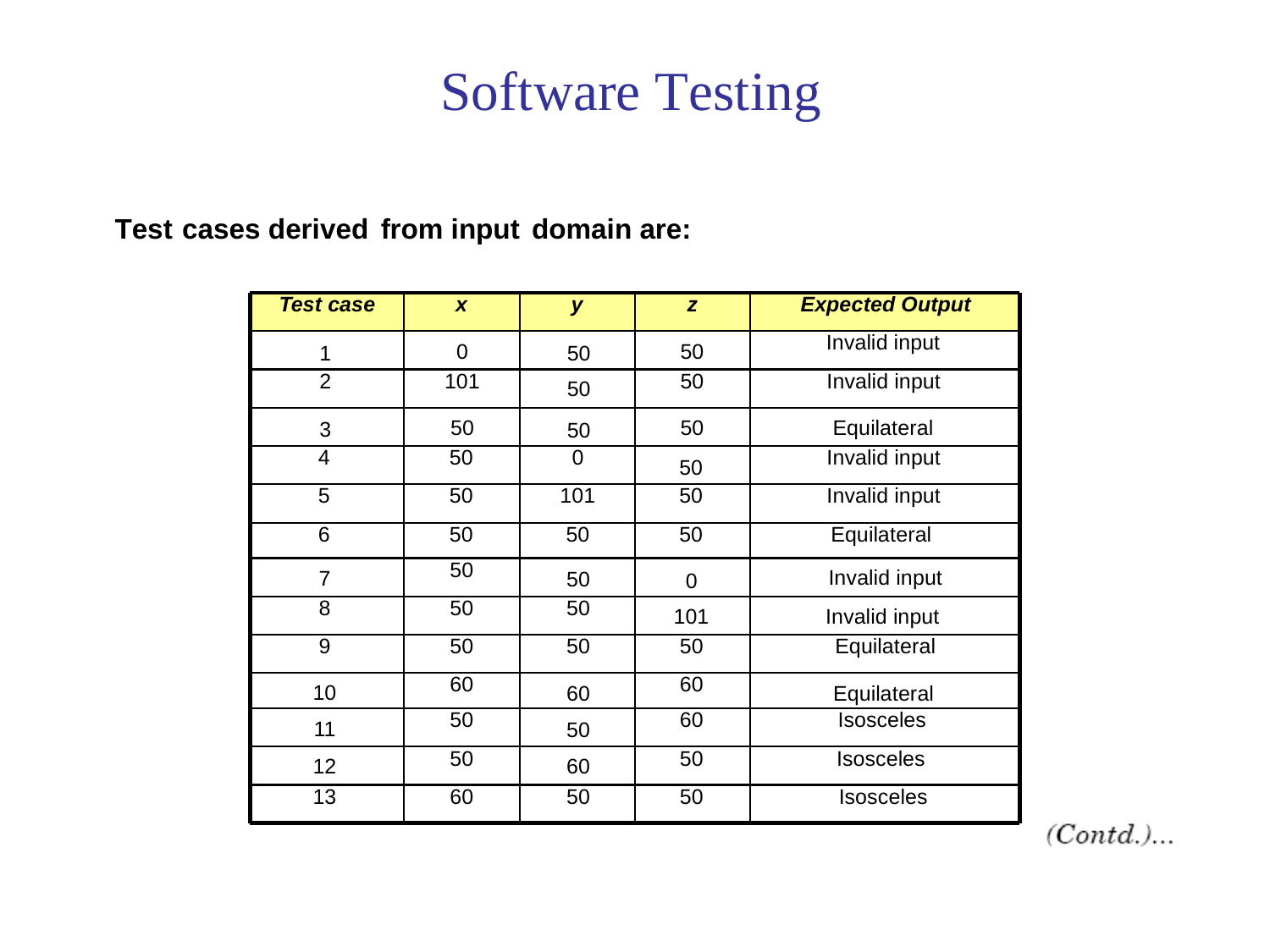

Software Testing
Test
cases derived
from input
domain are:

Test case

x

y

z

Expected Output

1

0

50

50
Invalid input

2
101

50
50
Invalid input

3

50

50

50

Equilateral

4
50
0

50
Invalid input

5
50
101
50
Invalid input

6
50
50
50
Equilateral

7
50

50

0

Invalid input

8
50
50

101

Invalid input

9
50
50
50
Equilateral

10
60

60
60

Equilateral

11
50

50
60
Isosceles

12
50

60
50
Isosceles

13
60
50
50
Isosceles